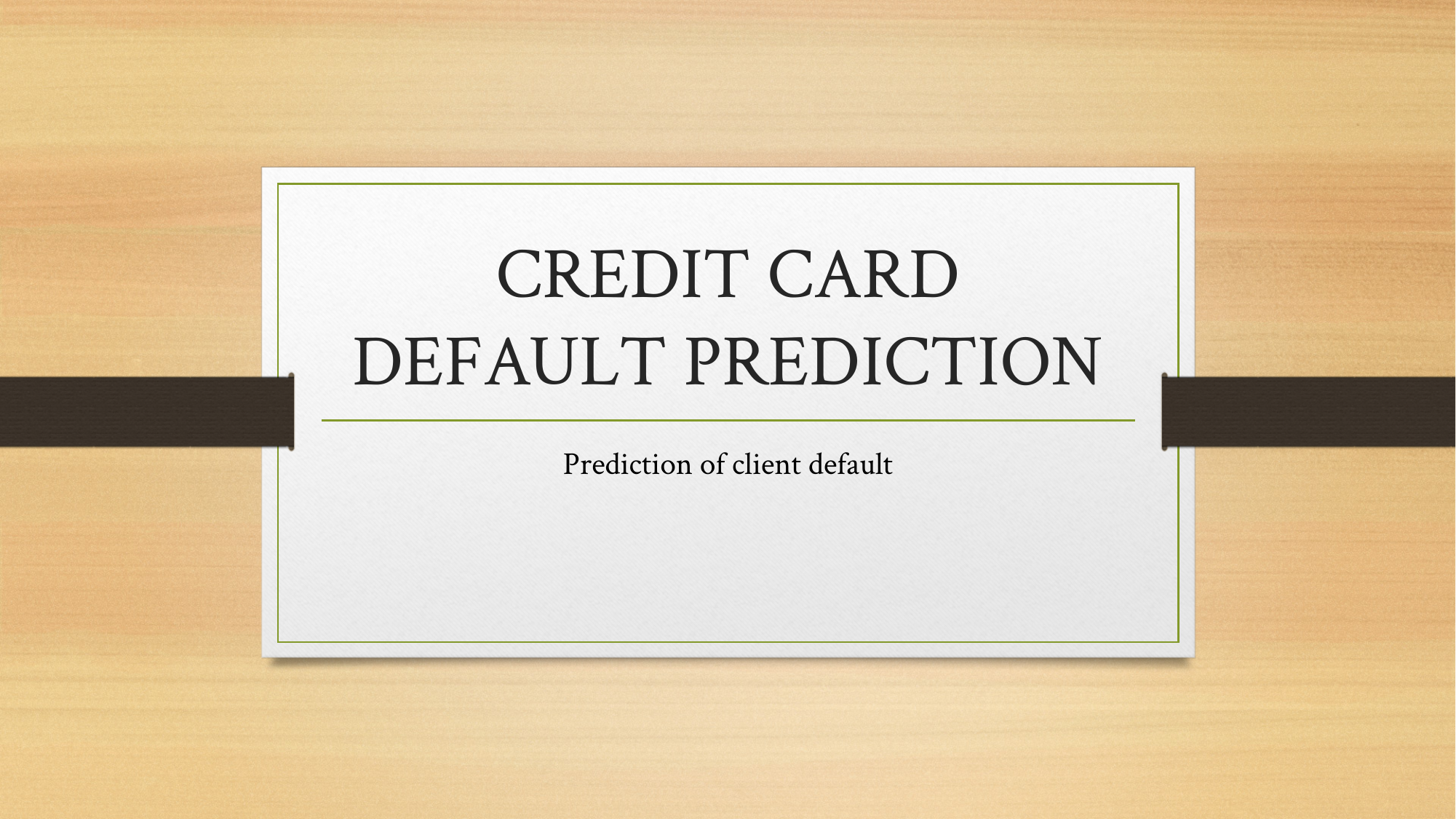

# CREDIT CARD DEFAULT PREDICTION
Prediction of client default